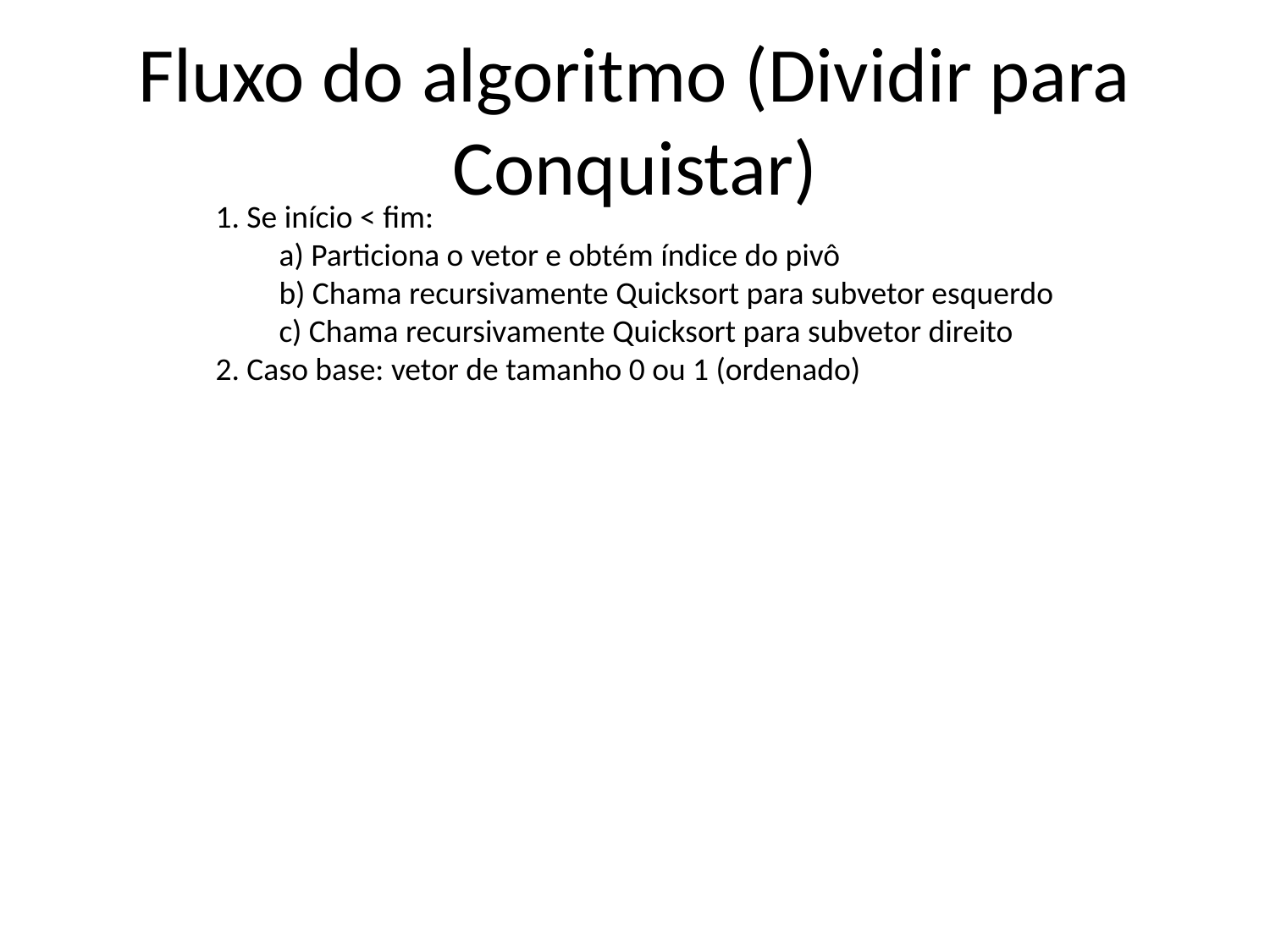

# Fluxo do algoritmo (Dividir para Conquistar)
1. Se início < fim:
a) Particiona o vetor e obtém índice do pivô
b) Chama recursivamente Quicksort para subvetor esquerdo
c) Chama recursivamente Quicksort para subvetor direito
2. Caso base: vetor de tamanho 0 ou 1 (ordenado)